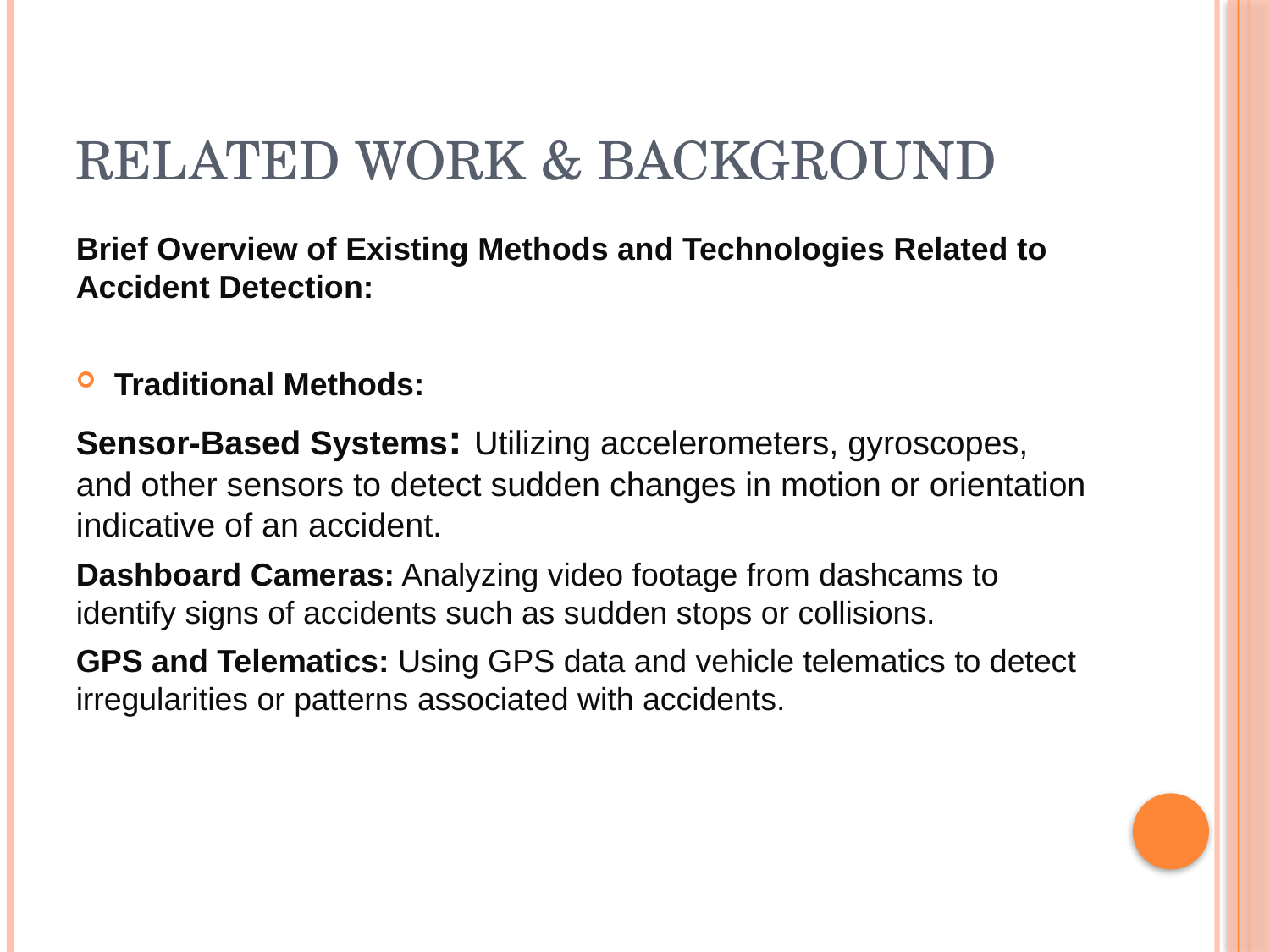

# RELATED WORK & BACKGROUND
Brief Overview of Existing Methods and Technologies Related to Accident Detection:

Traditional Methods:
Sensor-Based Systems: Utilizing accelerometers, gyroscopes, and other sensors to detect sudden changes in motion or orientation indicative of an accident.
Dashboard Cameras: Analyzing video footage from dashcams to identify signs of accidents such as sudden stops or collisions.
GPS and Telematics: Using GPS data and vehicle telematics to detect irregularities or patterns associated with accidents.